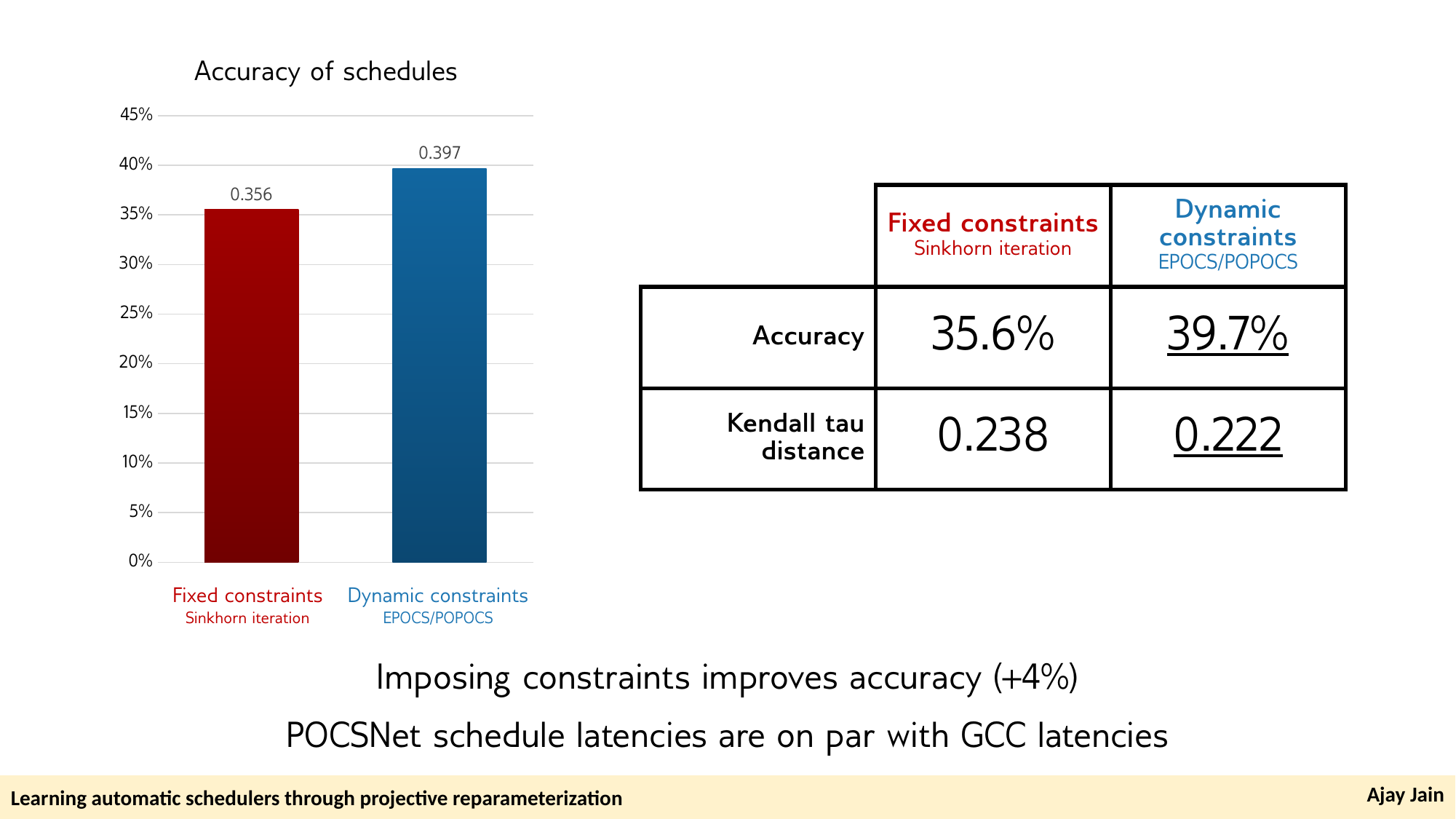

### Chart: Accuracy of schedules

| Category | Sinkhorn iteration | POCSNet with 20 iterations |
|---|---|---|
| Accuracy | 0.356 | 0.397 |
Fixed constraints
Sinkhorn iteration
Dynamic constraints
EPOCS/POPOCS
|  | Fixed constraints Sinkhorn iteration | Dynamic constraints EPOCS/POPOCS |
| --- | --- | --- |
| Accuracy | 35.6% | 39.7% |
| Kendall tau distance | 0.238 | 0.222 |
Imposing constraints improves accuracy (+4%)
POCSNet schedule latencies are on par with GCC latencies
Learning automatic schedulers through projective reparameterization
Ajay Jain